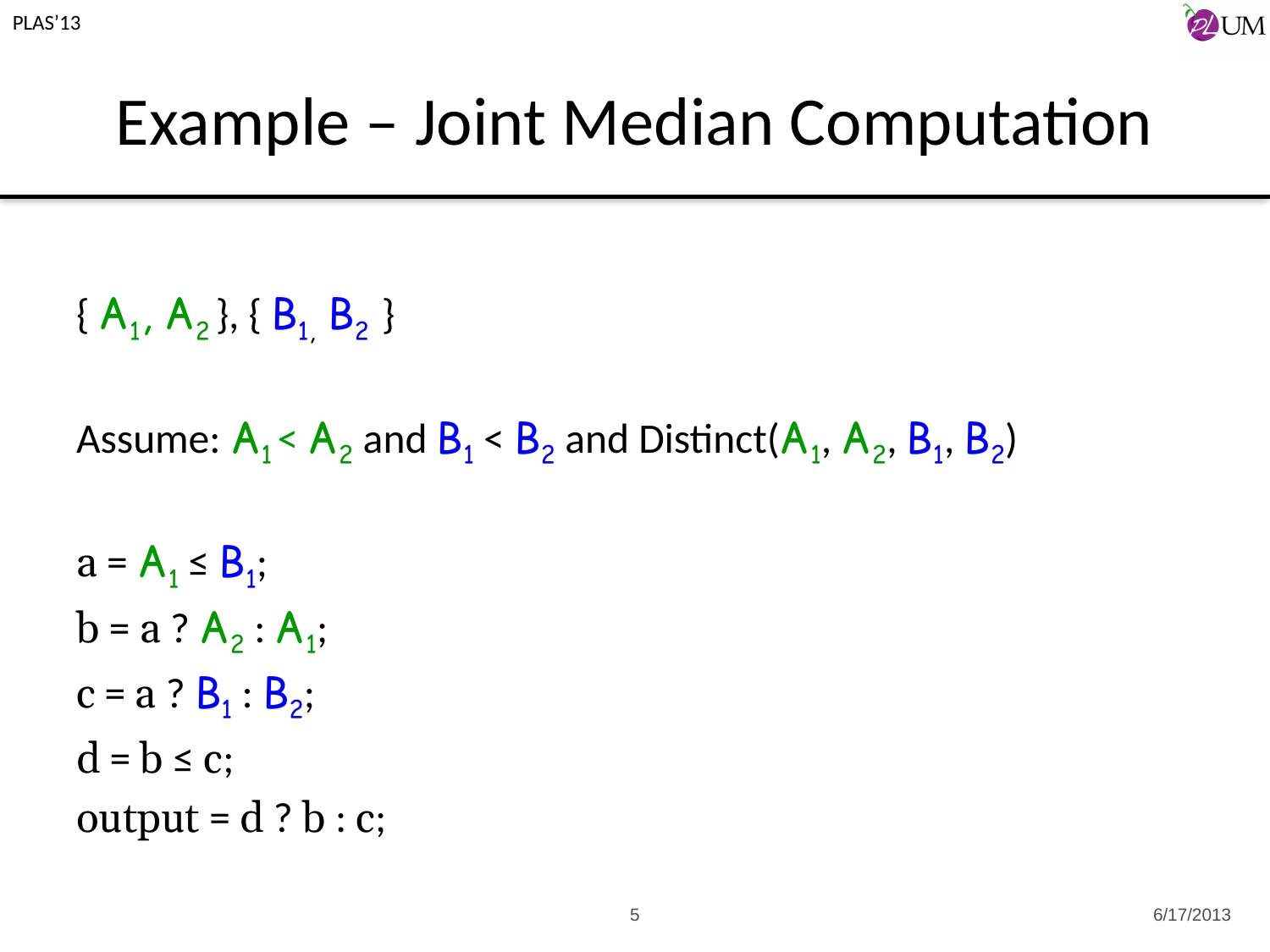

# Example – Joint Median Computation

{ A1, A2 }, { B1, B2 }

Assume: A1 < A2 and B1 < B2 and Distinct(A1, A2, B1, B2)

a = A1 ≤ B1;
b = a ? A2 : A1;
c = a ? B1 : B2;
d = b ≤ c;
output = d ? b : c;
5
6/17/2013